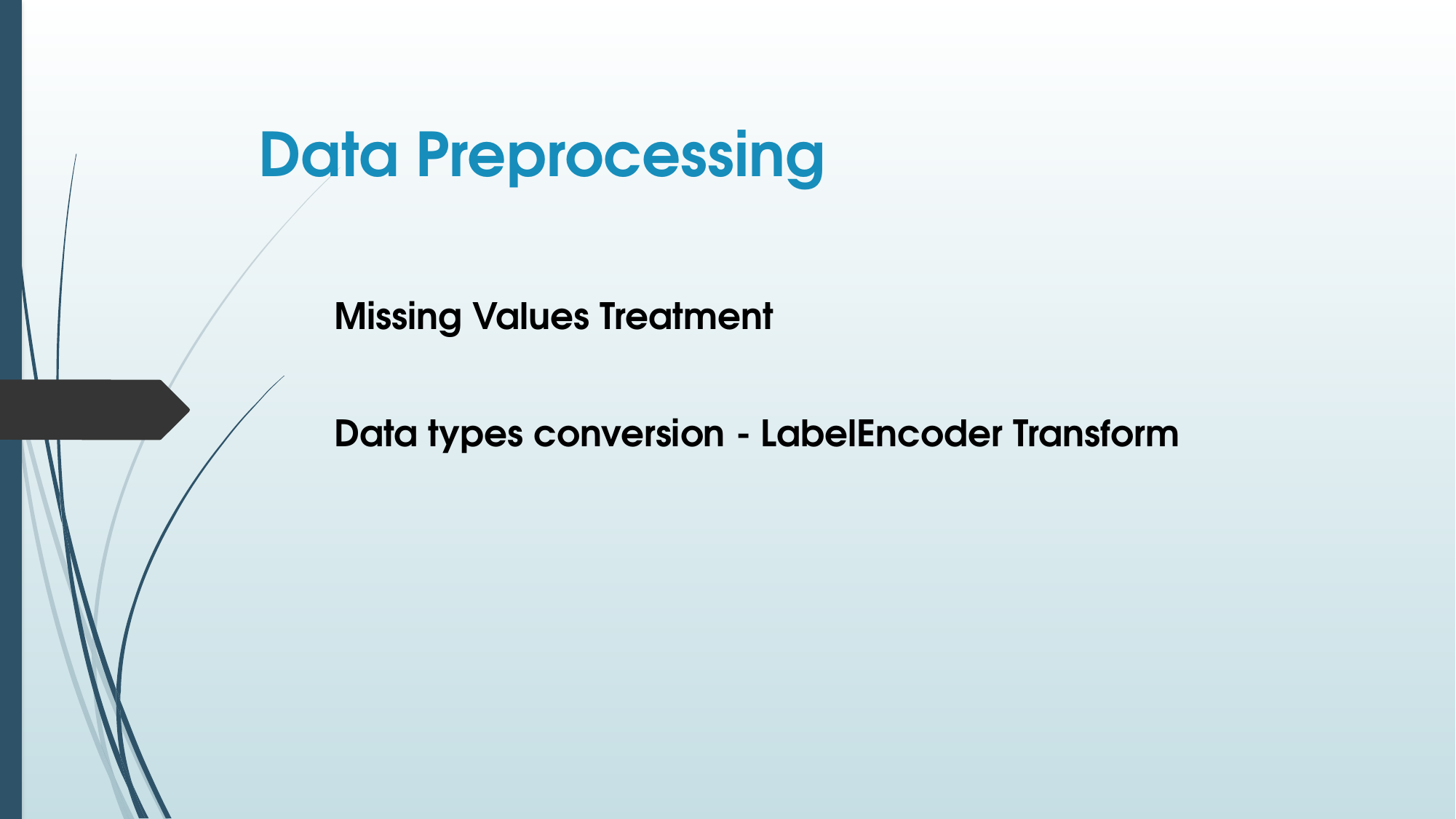

# Data Preprocessing
Missing Values Treatment

Data types conversion - LabelEncoder Transform